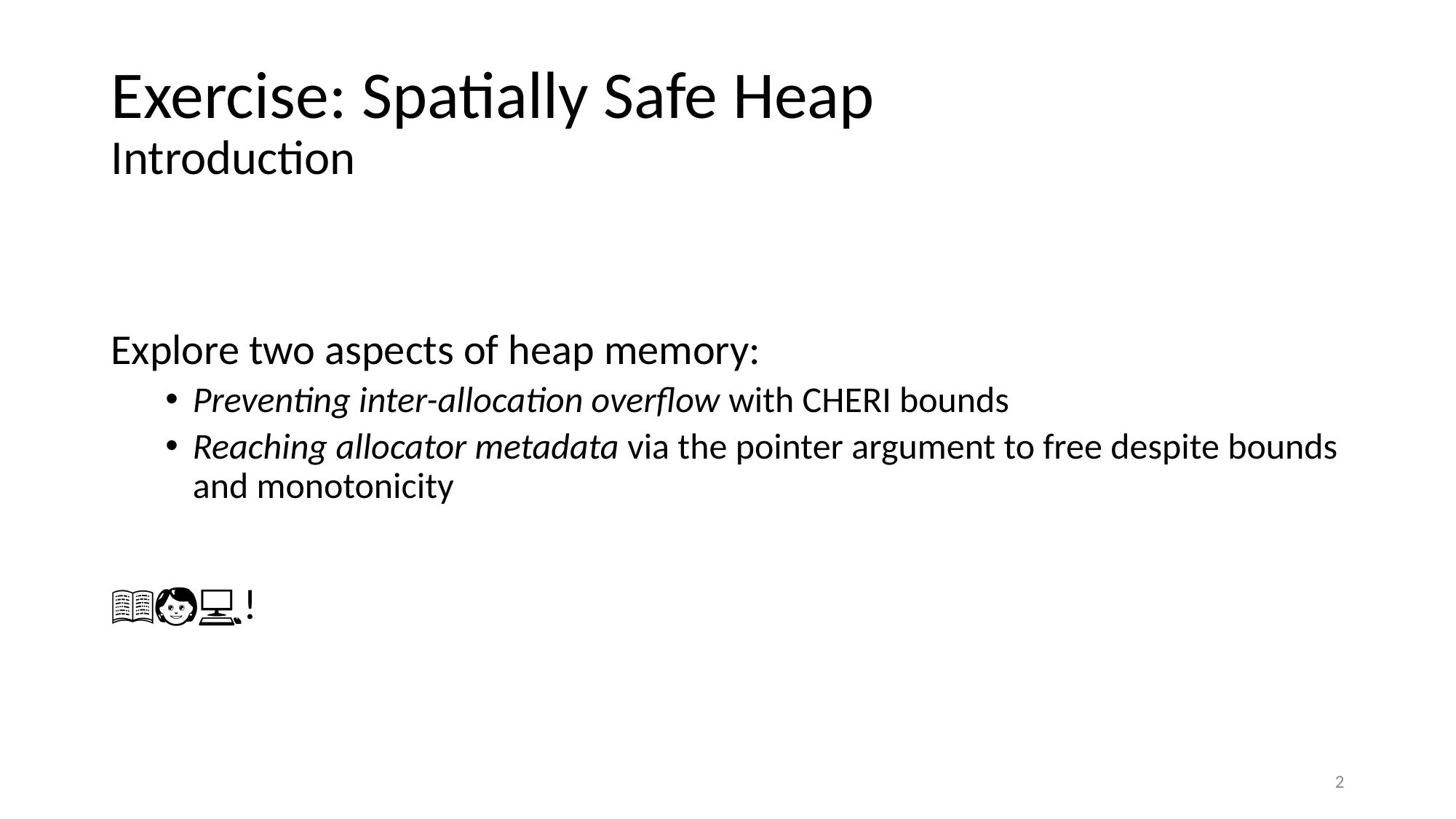

# Exercise: Spatially Safe Heap Introduction
Explore two aspects of heap memory:
Preventing inter-allocation overflow with CHERI bounds
Reaching allocator metadata via the pointer argument to free despite bounds and monotonicity

📖👩‍💻!
2